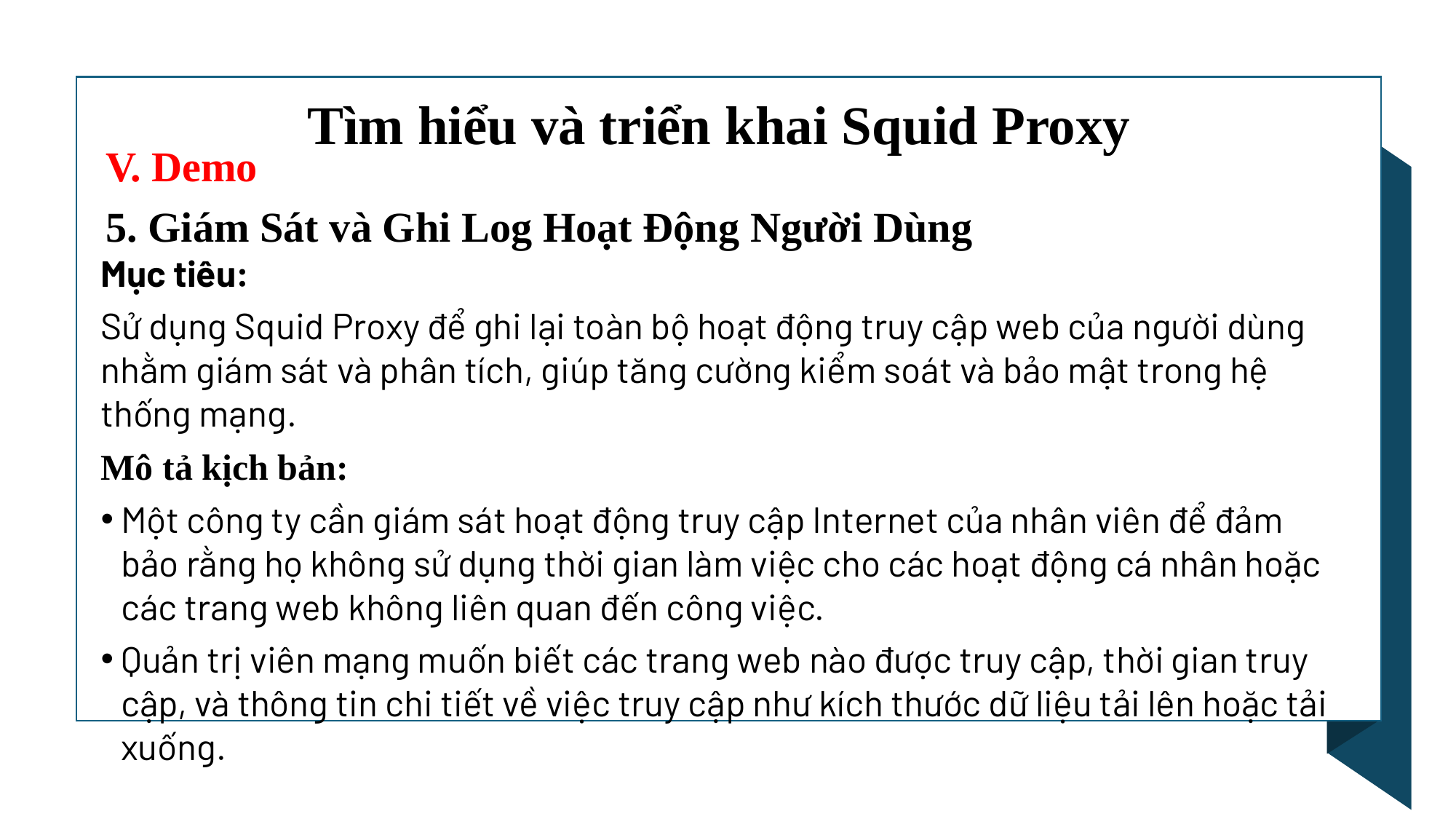

Tìm hiểu và triển khai Squid Proxy

V. Demo
5. Giám Sát và Ghi Log Hoạt Động Người Dùng
Mục tiêu:
Sử dụng Squid Proxy để ghi lại toàn bộ hoạt động truy cập web của người dùng nhằm giám sát và phân tích, giúp tăng cường kiểm soát và bảo mật trong hệ thống mạng.
Mô tả kịch bản:
Một công ty cần giám sát hoạt động truy cập Internet của nhân viên để đảm bảo rằng họ không sử dụng thời gian làm việc cho các hoạt động cá nhân hoặc các trang web không liên quan đến công việc.
Quản trị viên mạng muốn biết các trang web nào được truy cập, thời gian truy cập, và thông tin chi tiết về việc truy cập như kích thước dữ liệu tải lên hoặc tải xuống.